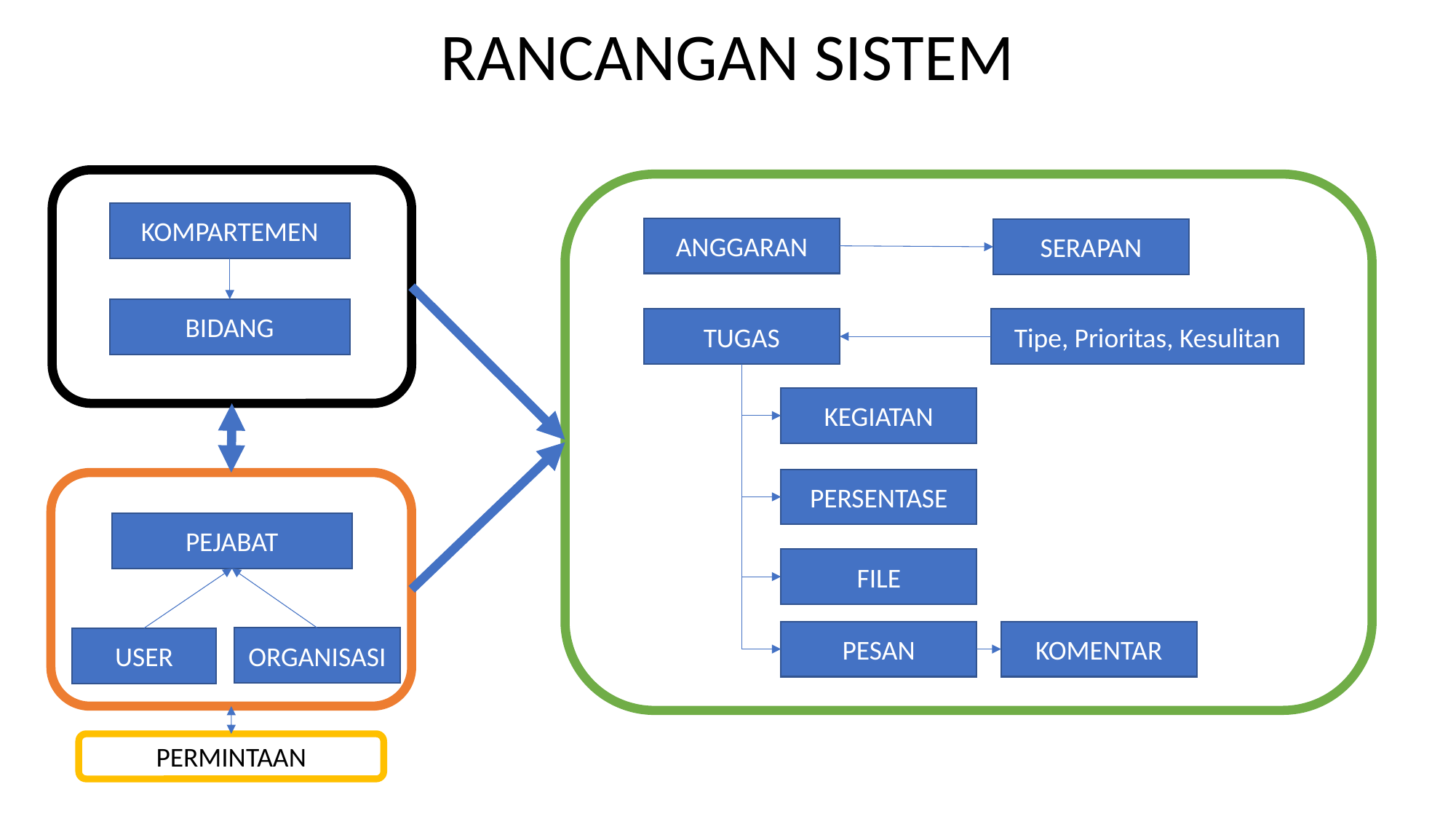

# RANCANGAN SISTEM

KOMPARTEMEN
ANGGARAN
SERAPAN
BIDANG
TUGAS
Tipe, Prioritas, Kesulitan
KEGIATAN
PERSENTASE

PEJABAT
FILE
PESAN
KOMENTAR
ORGANISASI
USER
PERMINTAAN